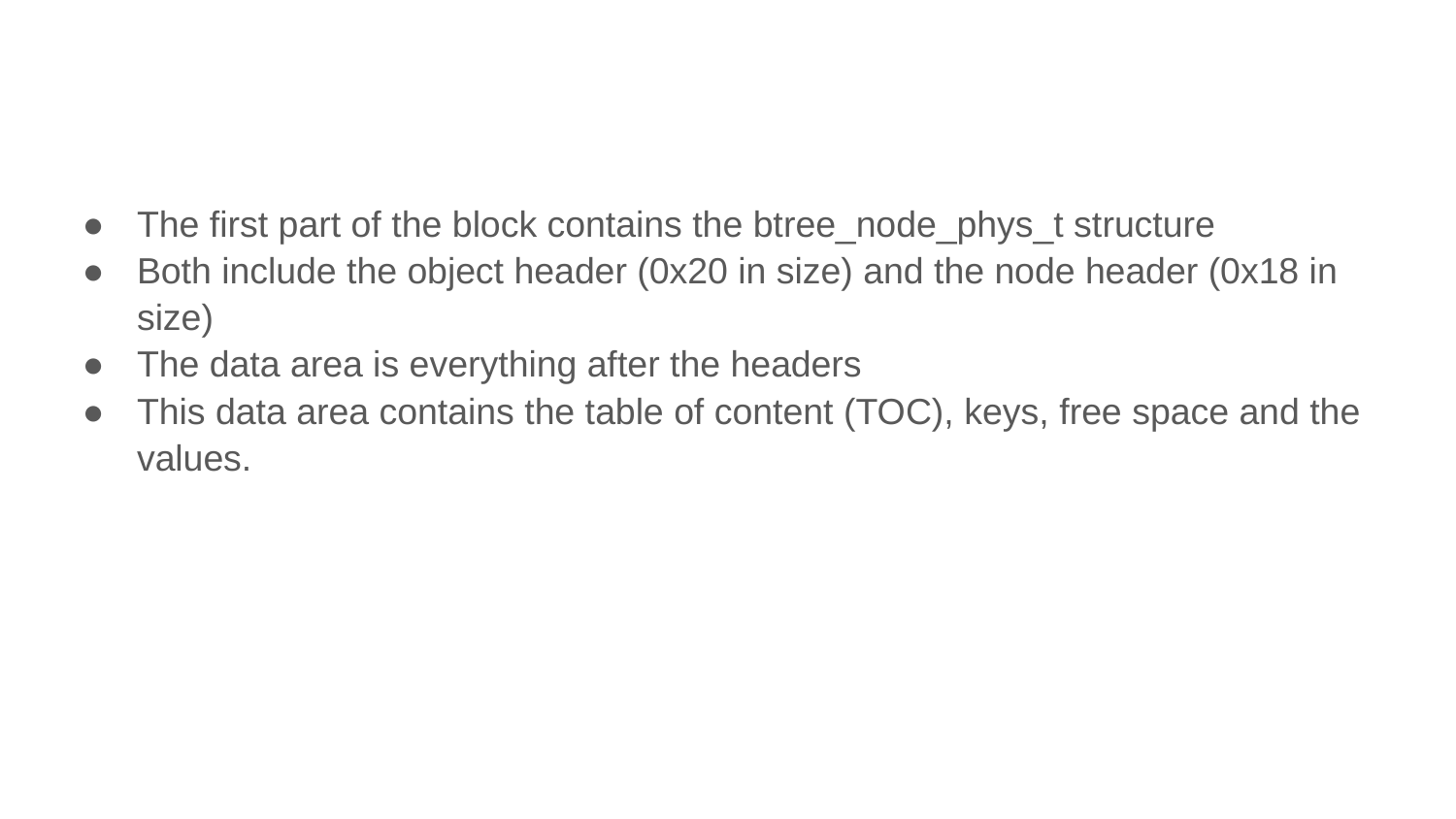

#
The first part of the block contains the btree_node_phys_t structure
Both include the object header (0x20 in size) and the node header (0x18 in size)
The data area is everything after the headers
This data area contains the table of content (TOC), keys, free space and the values.